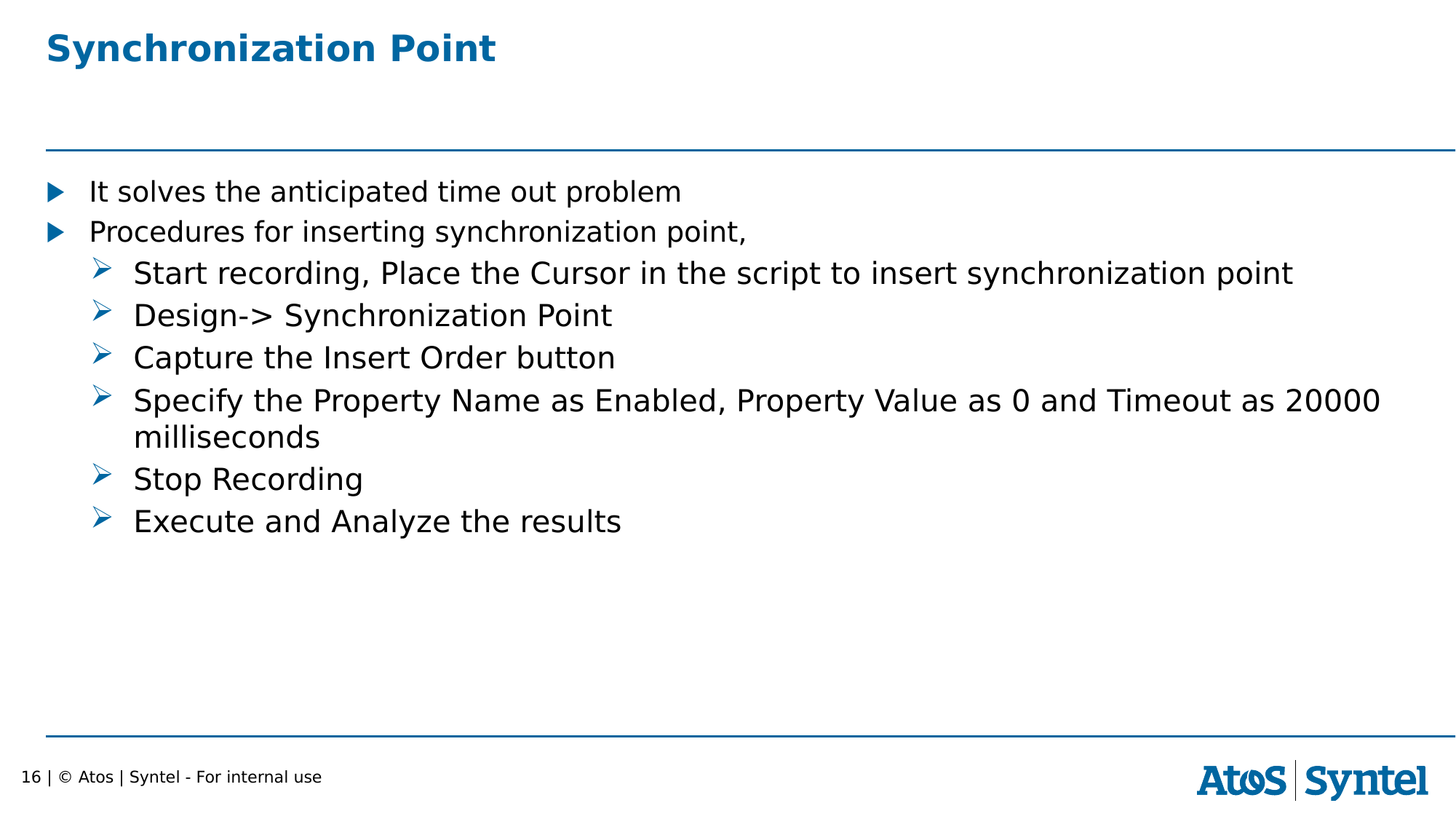

# Synchronization Point
It solves the anticipated time out problem
Procedures for inserting synchronization point,
Start recording, Place the Cursor in the script to insert synchronization point
Design-> Synchronization Point
Capture the Insert Order button
Specify the Property Name as Enabled, Property Value as 0 and Timeout as 20000 milliseconds
Stop Recording
Execute and Analyze the results